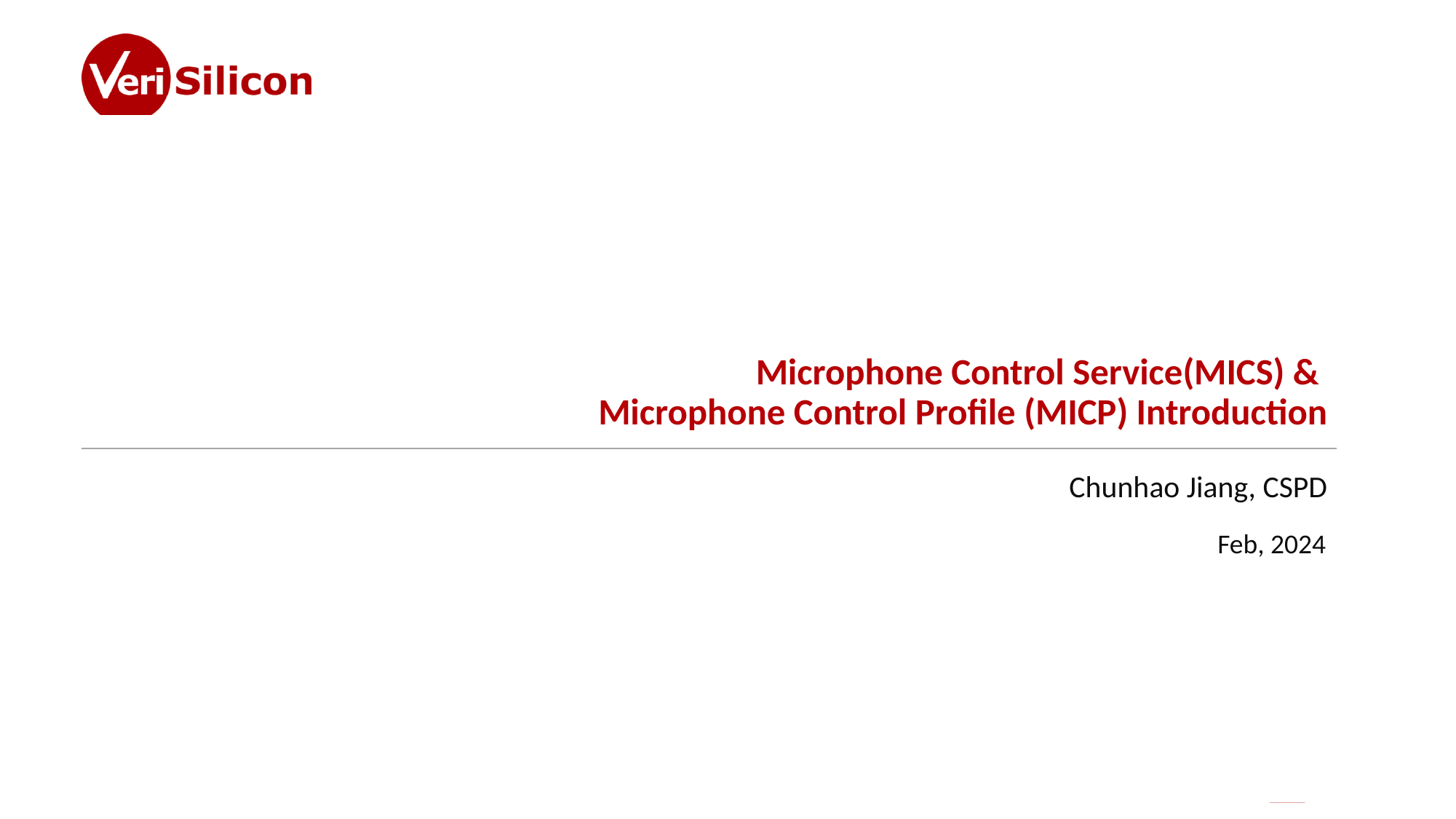

# Microphone Control Service(MICS) & Microphone Control Profile (MICP) Introduction
Chunhao Jiang, CSPD
	Feb, 2024